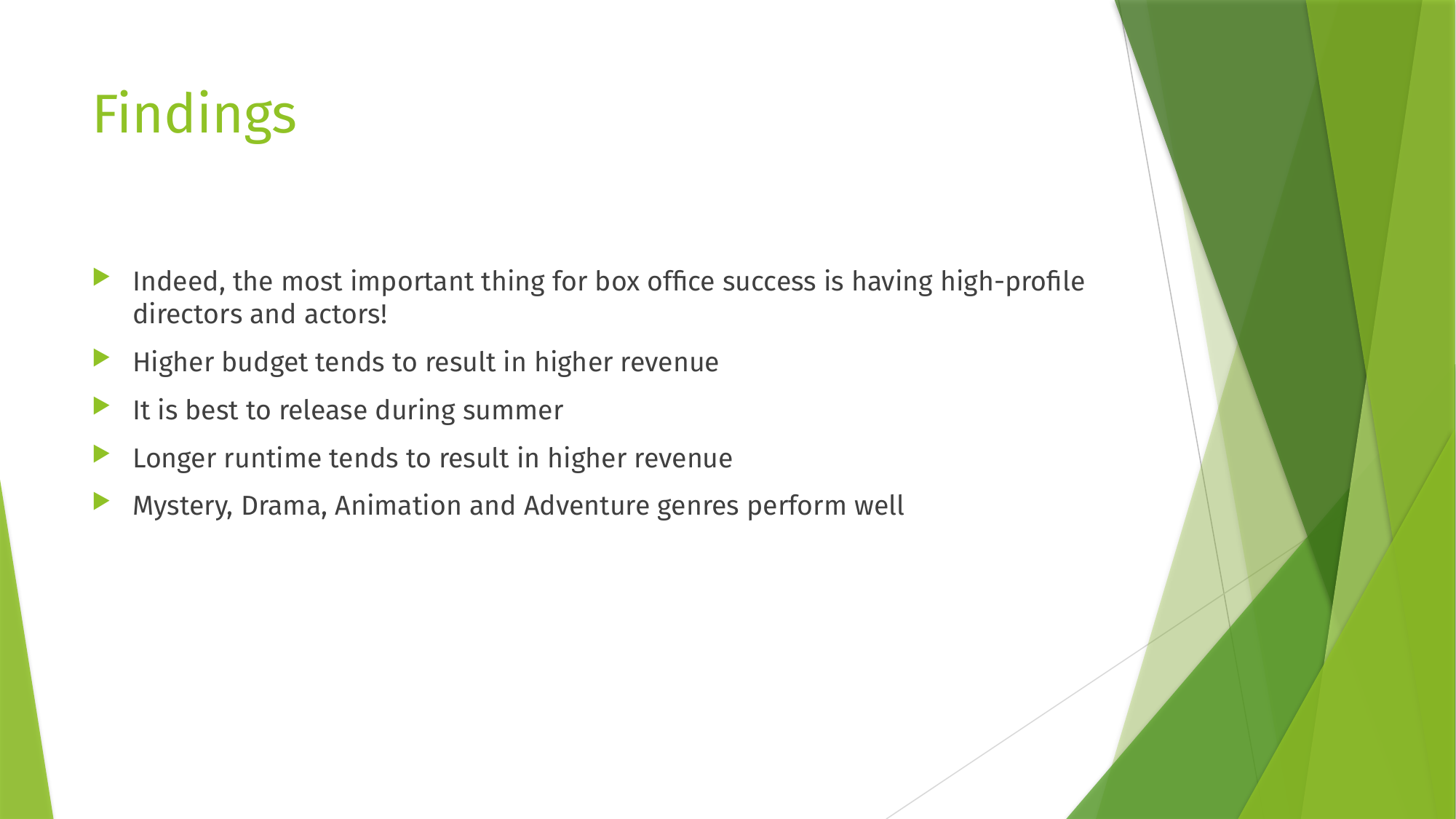

# Findings
Indeed, the most important thing for box office success is having high-profile directors and actors!
Higher budget tends to result in higher revenue
It is best to release during summer
Longer runtime tends to result in higher revenue
Mystery, Drama, Animation and Adventure genres perform well